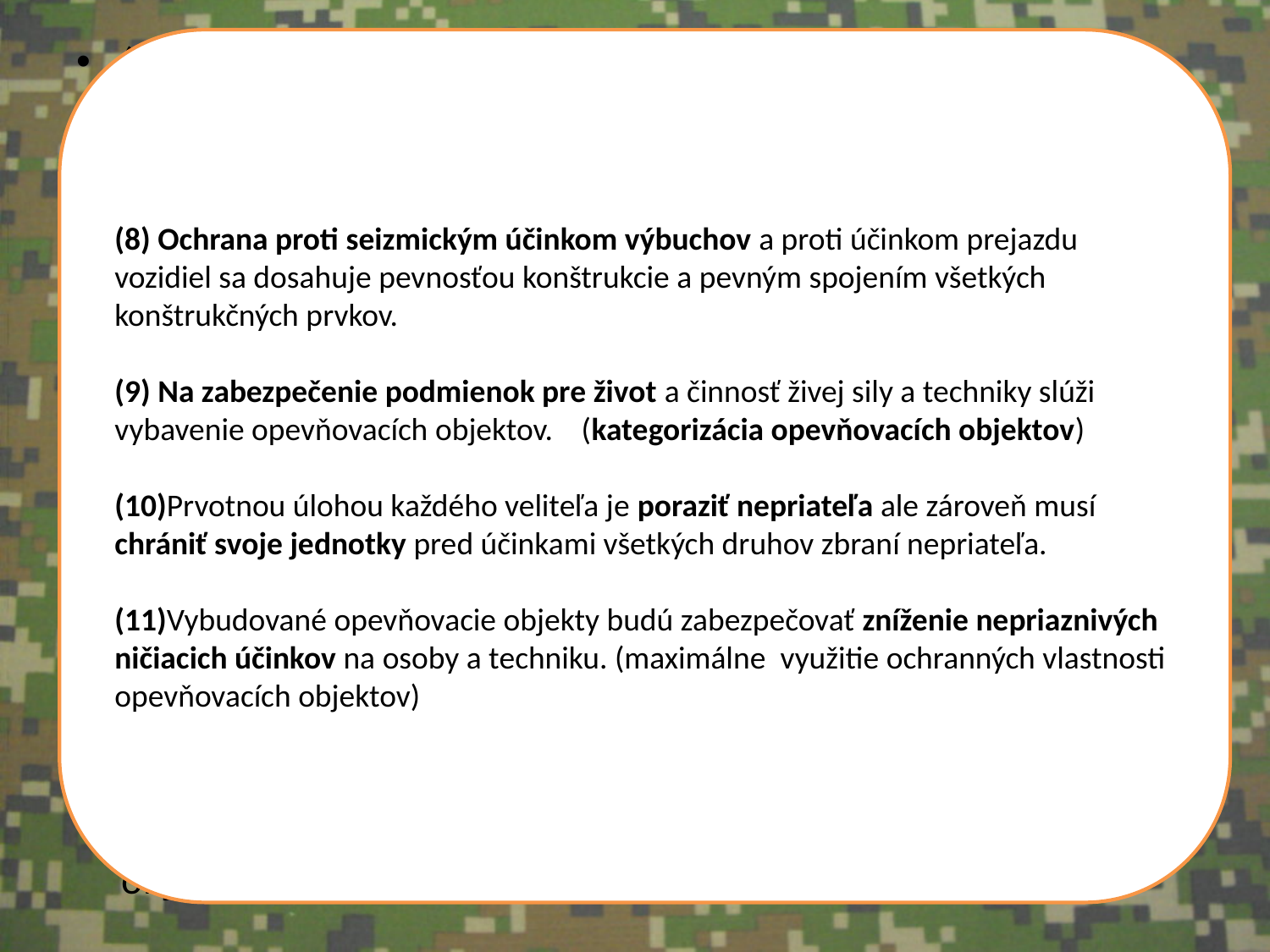

(8) Ochrana proti seizmickým účinkom výbuchov a proti účinkom prejazdu vozidiel sa dosahuje pevnosťou konštrukcie a pevným spojením všetkých konštrukčných prvkov.

(9) Na zabezpečenie podmienok pre život a činnosť živej sily a techniky slúži vybavenie opevňovacích objektov.    (kategorizácia opevňovacích objektov)

(10)Prvotnou úlohou každého veliteľa je poraziť nepriateľa ale zároveň musí chrániť svoje jednotky pred účinkami všetkých druhov zbraní nepriateľa.

(11)Vybudované opevňovacie objekty budú zabezpečovať zníženie nepriaznivých ničiacich účinkov na osoby a techniku. (maximálne  využitie ochranných vlastnosti opevňovacích objektov)
(8) Ochrana proti seizmickým účinkom výbuchov a proti účinkom prejazdu vozidiel sa dosahuje pevnosťou konštrukcie a pevným spojením všetkých konštrukčných prvkov.

(9) Na zabezpečenie podmienok pre život a činnosť živej sily a techniky slúži vybavenie opevňovacích objektov.    (kategorizácia opevňovacích objektov)

(10)Prvotnou úlohou každého veliteľa je poraziť nepriateľa ale zároveň musí chrániť svoje jednotky pred účinkami všetkých druhov zbraní nepriateľa.

(11)Vybudované opevňovacie objekty budú zabezpečovať zníženie nepriaznivých ničiacich účinkov na osoby a techniku. (maximálne  využitie ochranných vlastnosti opevňovacích objektov)